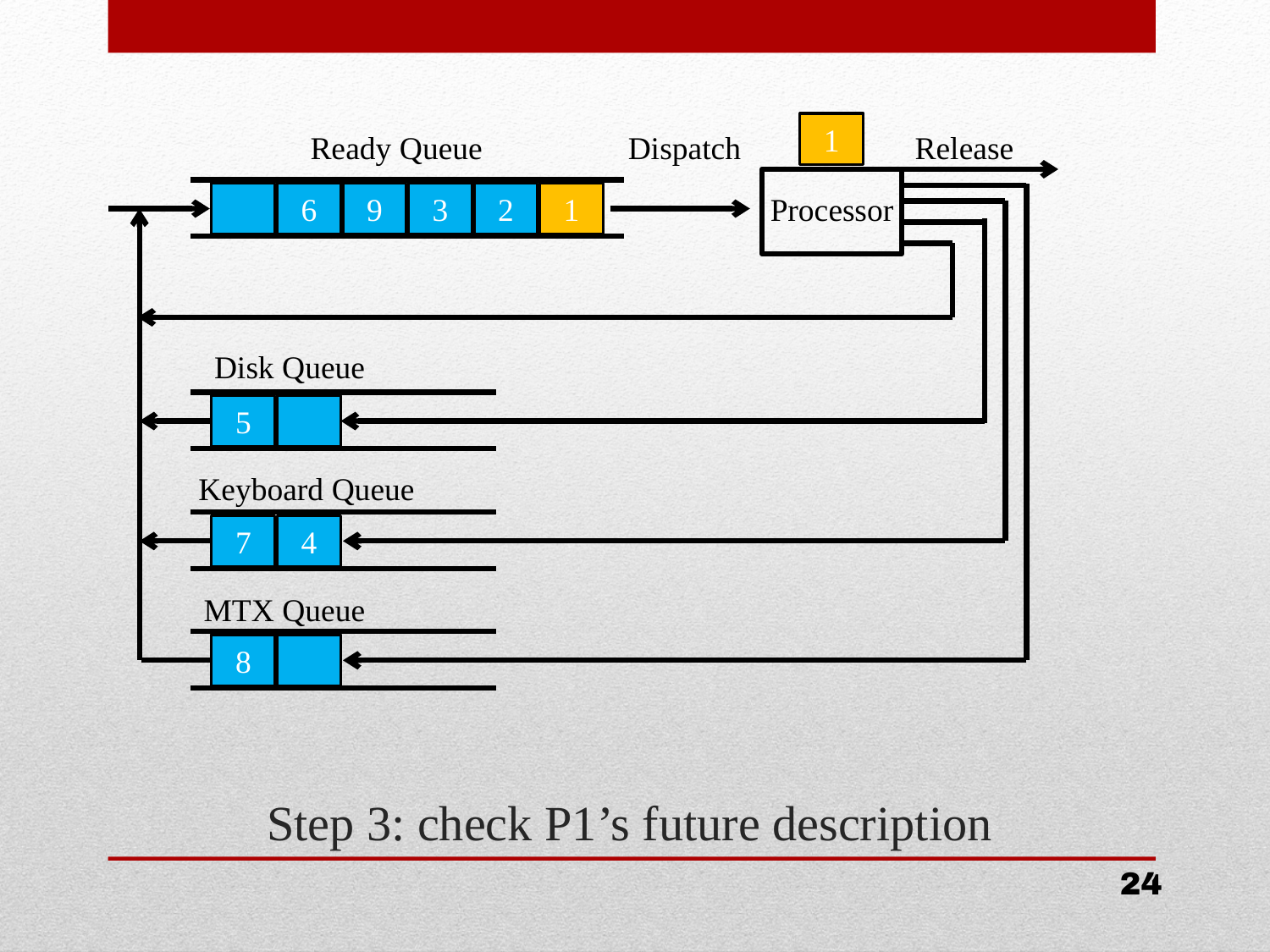

1
Ready Queue
Dispatch
Release

6
9
3
2
1
Processor
Disk Queue
5

Keyboard Queue
7
4
MTX Queue
# Step 3: check P1’s future description
8